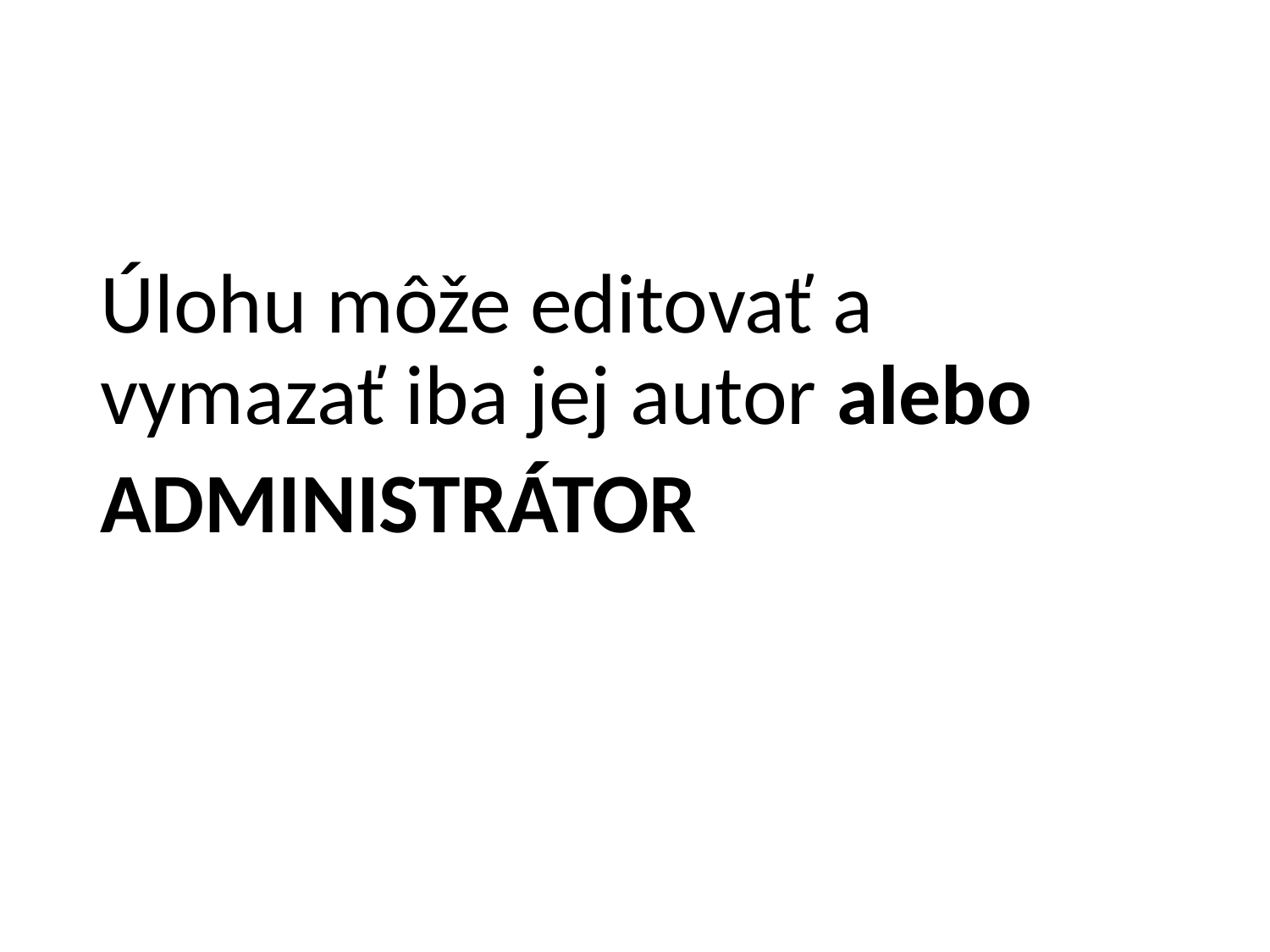

Úlohu môže editovať a vymazať iba jej autor alebo
ADMINISTRÁTOR